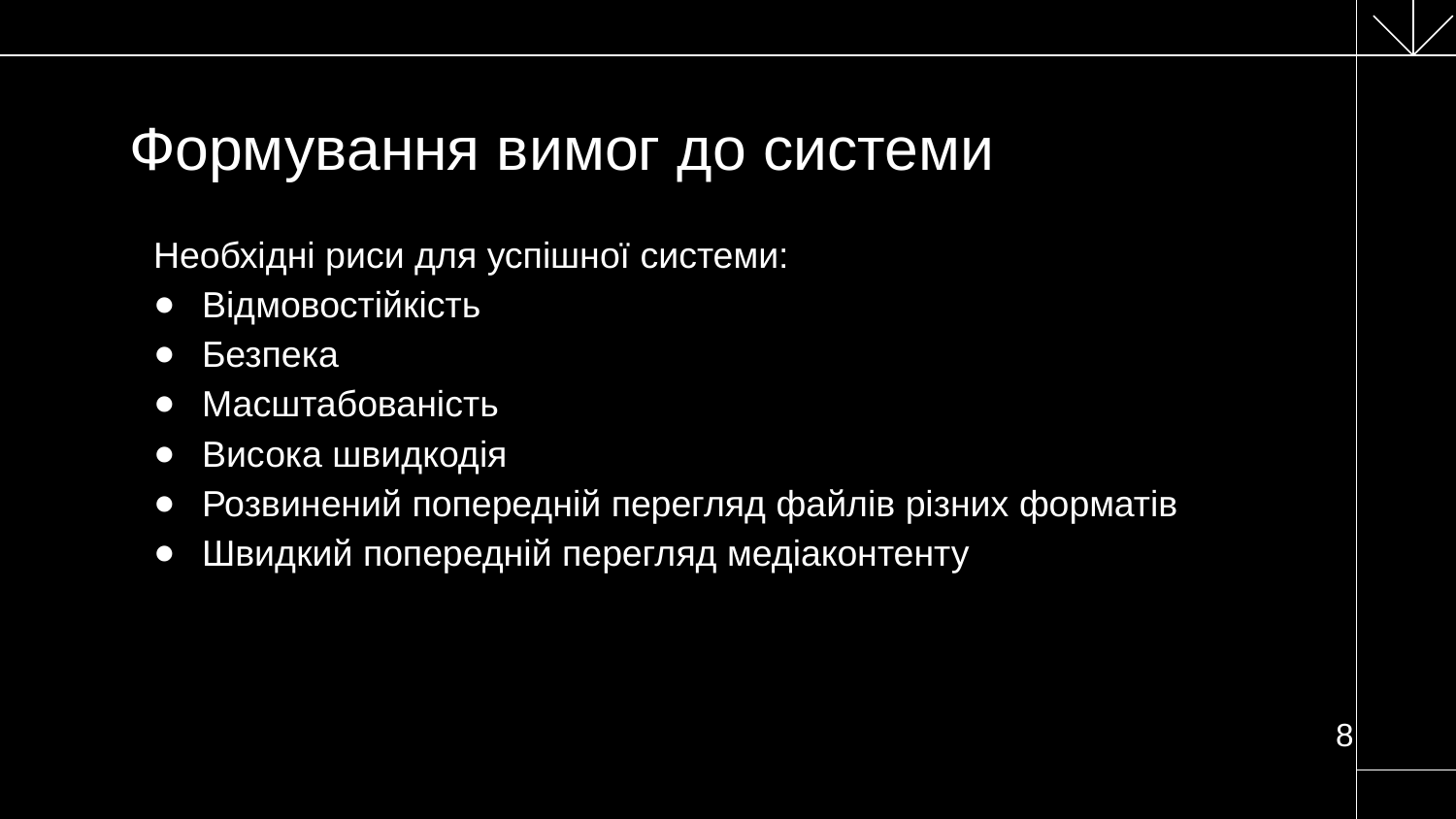

# Формування вимог до системи
Необхідні риси для успішної системи:
Відмовостійкість
Безпека
Масштабованість
Висока швидкодія
Розвинений попередній перегляд файлів різних форматів
Швидкий попередній перегляд медіаконтенту